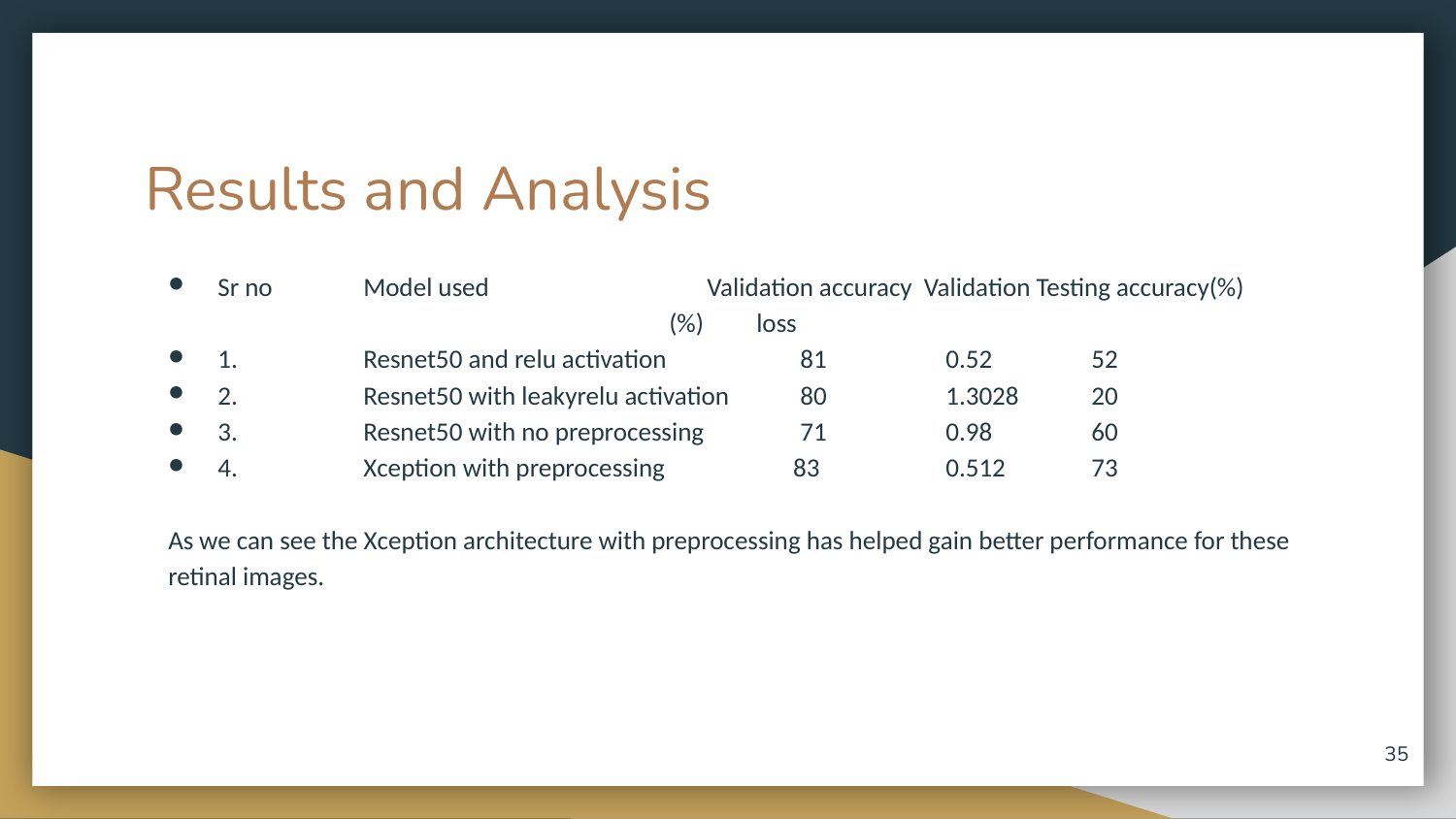

# Results and Analysis
Sr no	Model used 	                                  Validation accuracy  Validation Testing accuracy(%)
                                                                                      (%) 	 loss
1.	Resnet50 and relu activation	81	0.52	52
2.	Resnet50 with leakyrelu activation	80	1.3028	20
3.	Resnet50 with no preprocessing	71	0.98	60
4.	Xception with preprocessing                      83	0.512	73

As we can see the Xception architecture with preprocessing has helped gain better performance for these retinal images.
35